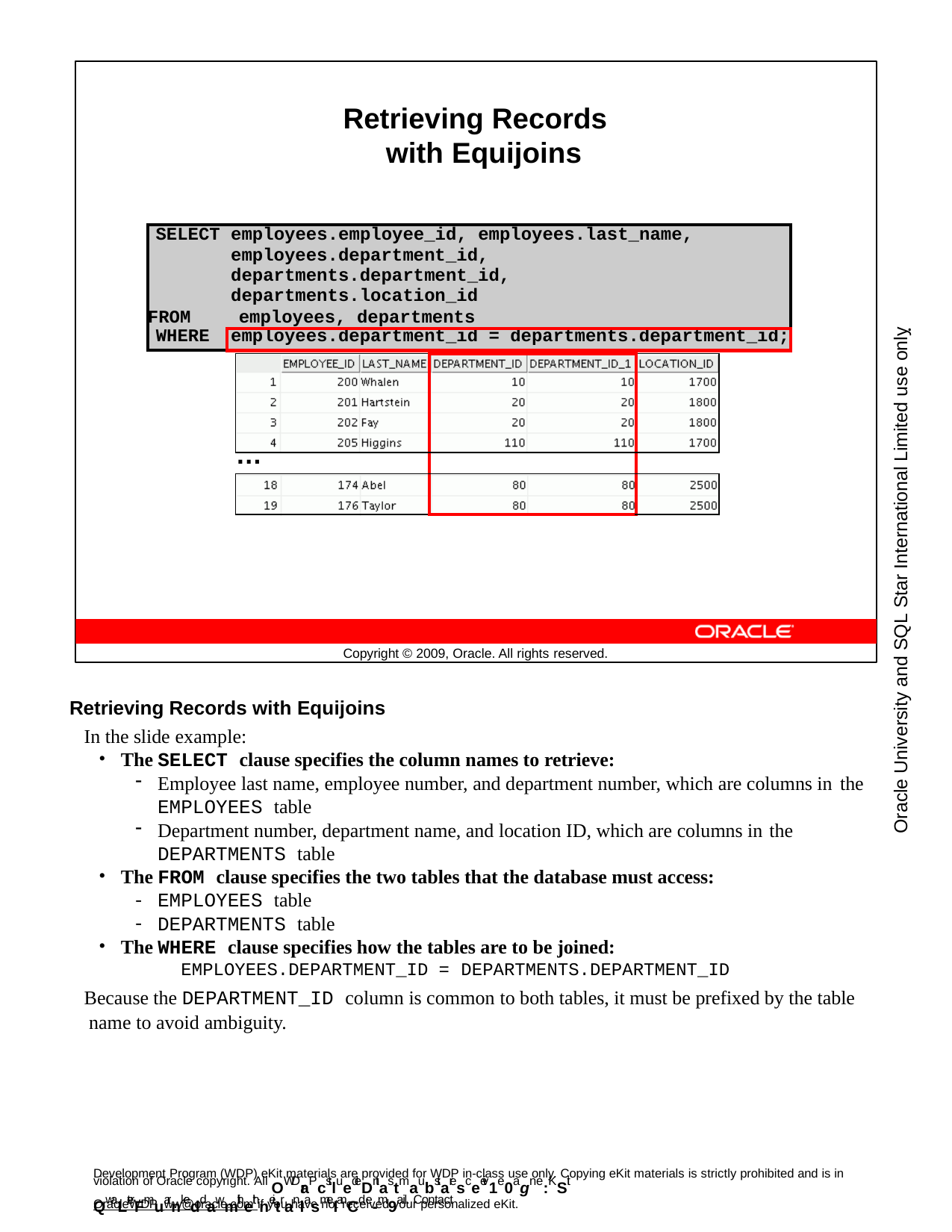

Retrieving Records  with Equijoins
| SELECT employees.employee\_id, employees.last\_name, employees.department\_id, departments.department\_id, departments.location\_id FROM employees, departments |  |
| --- | --- |
| WHERE | employees.department\_id = departments.department\_id; |
Oracle University and SQL Star International Limited use onlyฺ
|  |  |  |
| --- | --- | --- |
| … |  |  |
|  |  |  |

Copyright © 2009, Oracle. All rights reserved.

Retrieving Records with Equijoins
In the slide example:
The SELECT clause specifies the column names to retrieve:
Employee last name, employee number, and department number, which are columns in the
EMPLOYEES table
Department number, department name, and location ID, which are columns in the
DEPARTMENTS table
The FROM clause specifies the two tables that the database must access:
EMPLOYEES table
DEPARTMENTS table
The WHERE clause specifies how the tables are to be joined:
EMPLOYEES.DEPARTMENT_ID = DEPARTMENTS.DEPARTMENT_ID
Because the DEPARTMENT_ID column is common to both tables, it must be prefixed by the table  name to avoid ambiguity.
Development Program (WDP) eKit materials are provided for WDP in-class use only. Copying eKit materials is strictly prohibited and is in
violation of Oracle copyright. All OWDraPcstluedeDntas tmaubstaresceeiv1e0agn e:KSit QwaLterFmuarnkeddawmithethneitranlasmeI anCd e-m9ail. Contact
OracleWDP_ww@oracle.com if you have not received your personalized eKit.